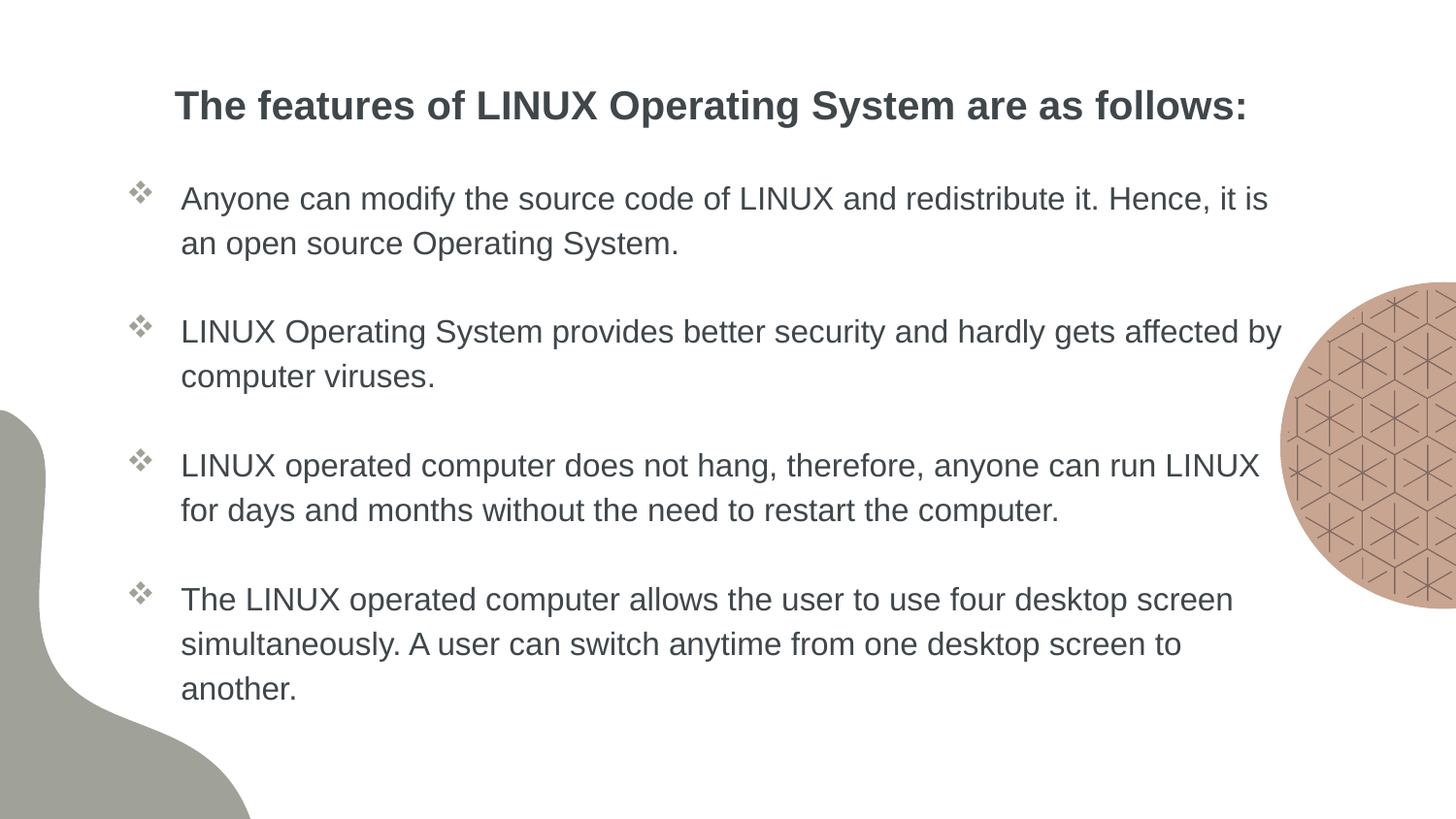

# The features of LINUX Operating System are as follows:

Anyone can modify the source code of LINUX and redistribute it. Hence, it is an open source Operating System.

LINUX Operating System provides better security and hardly gets affected by computer viruses.

LINUX operated computer does not hang, therefore, anyone can run LINUX for days and months without the need to restart the computer.

The LINUX operated computer allows the user to use four desktop screen simultaneously. A user can switch anytime from one desktop screen to another.